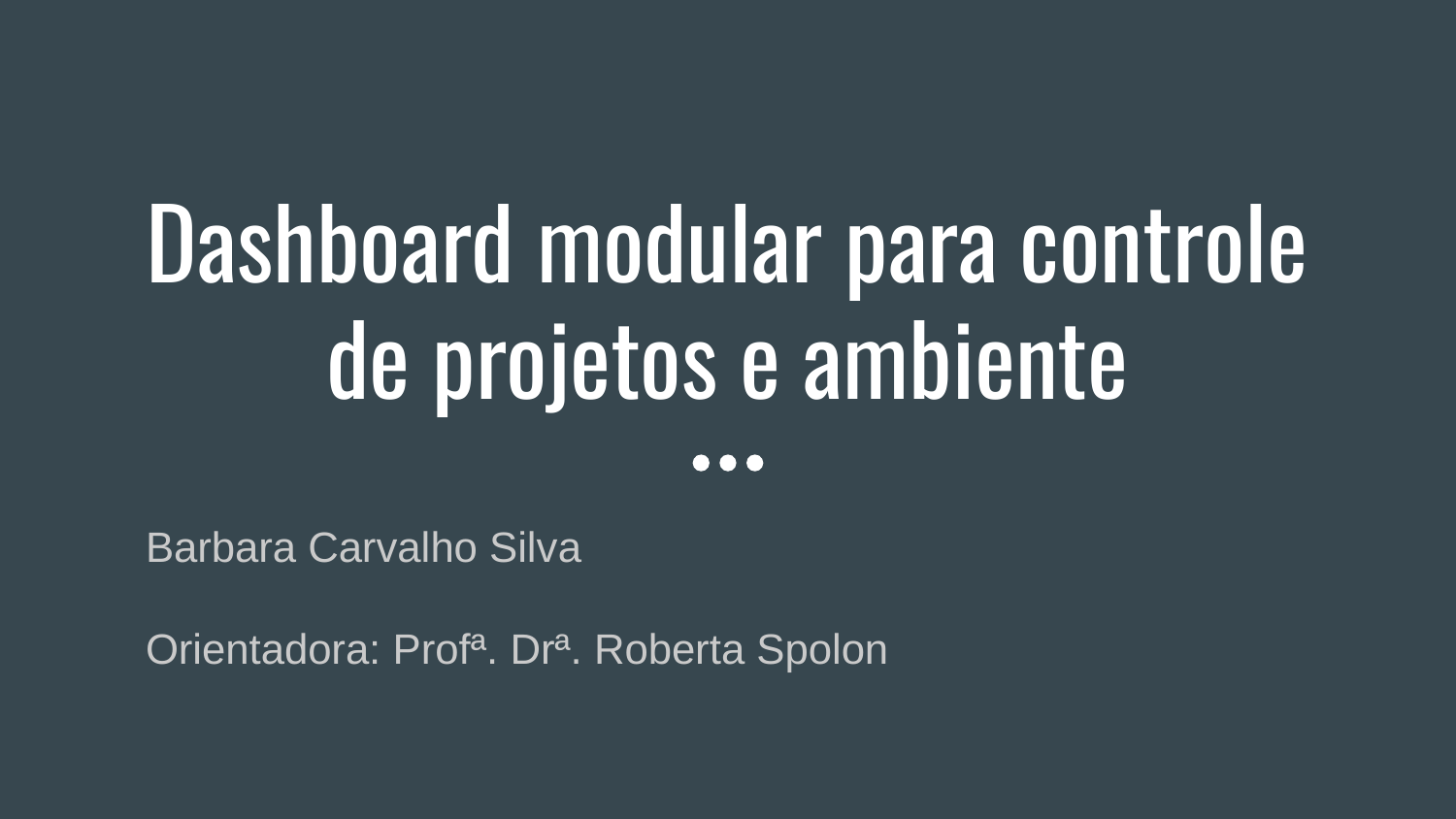

# Dashboard modular para controle de projetos e ambiente
Barbara Carvalho Silva
Orientadora: Profª. Drª. Roberta Spolon